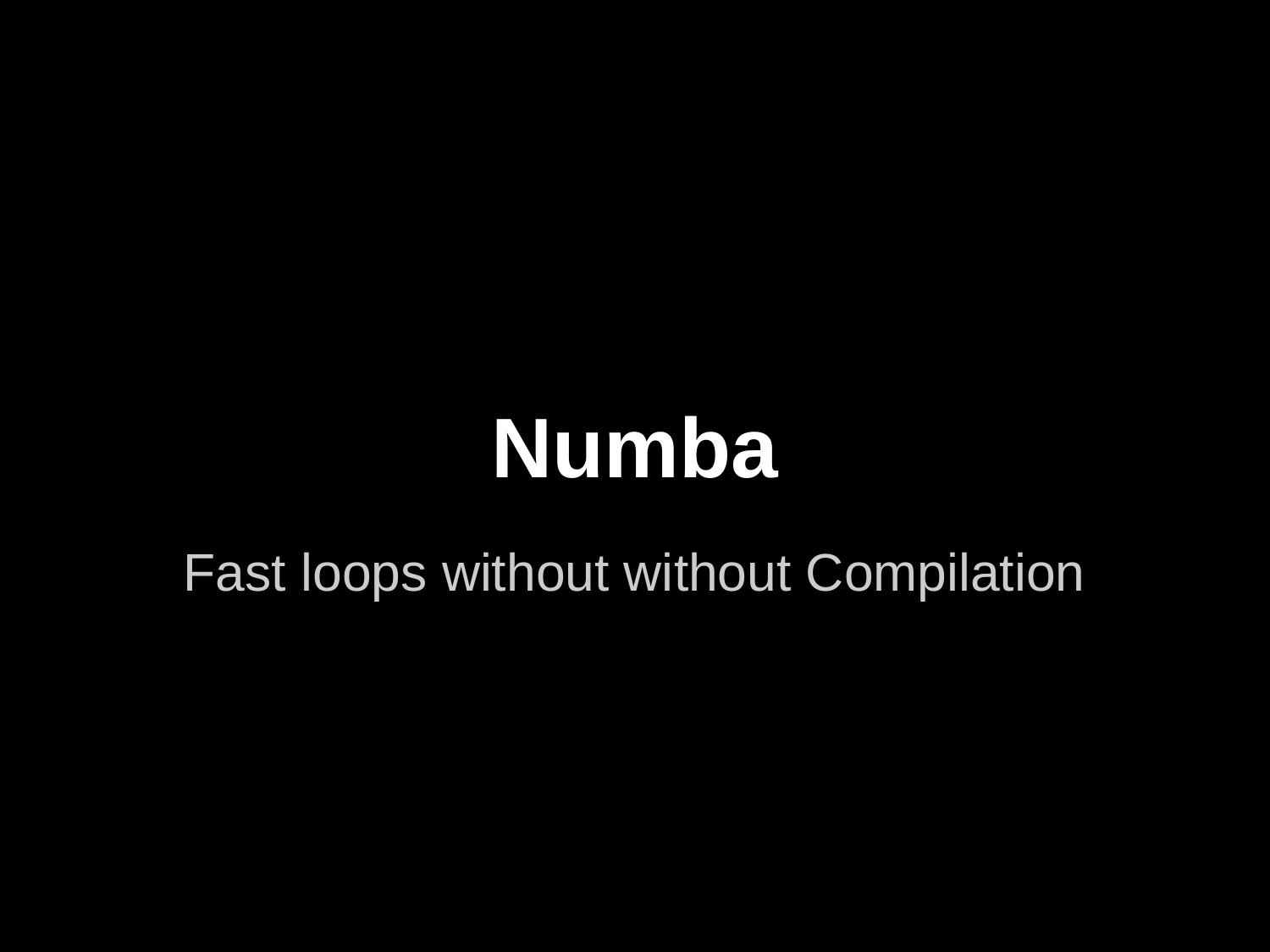

# Numba
Fast loops without without Compilation